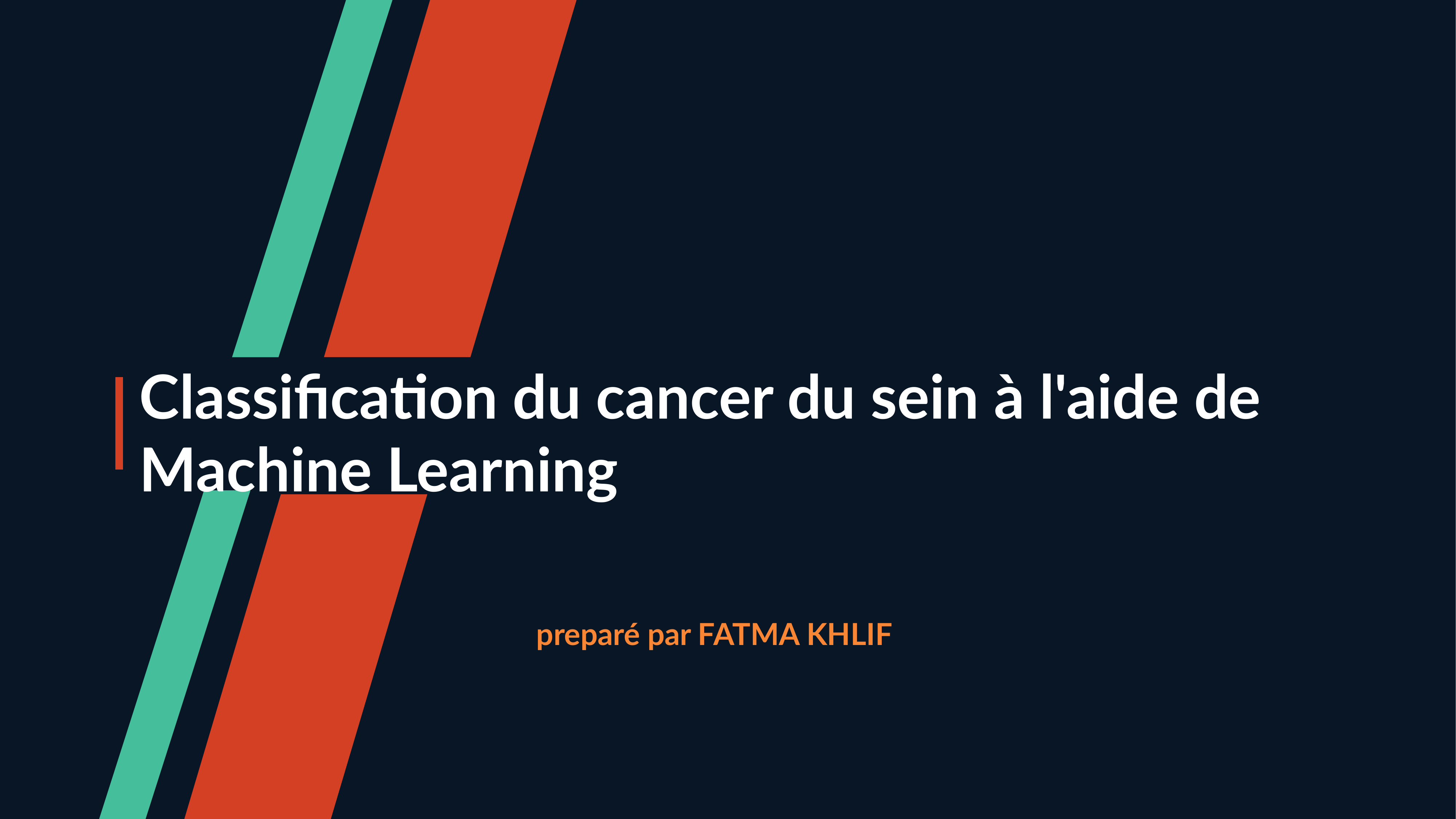

Classification du cancer du sein à l'aide de
Machine Learning

preparé par FATMA KHLIF